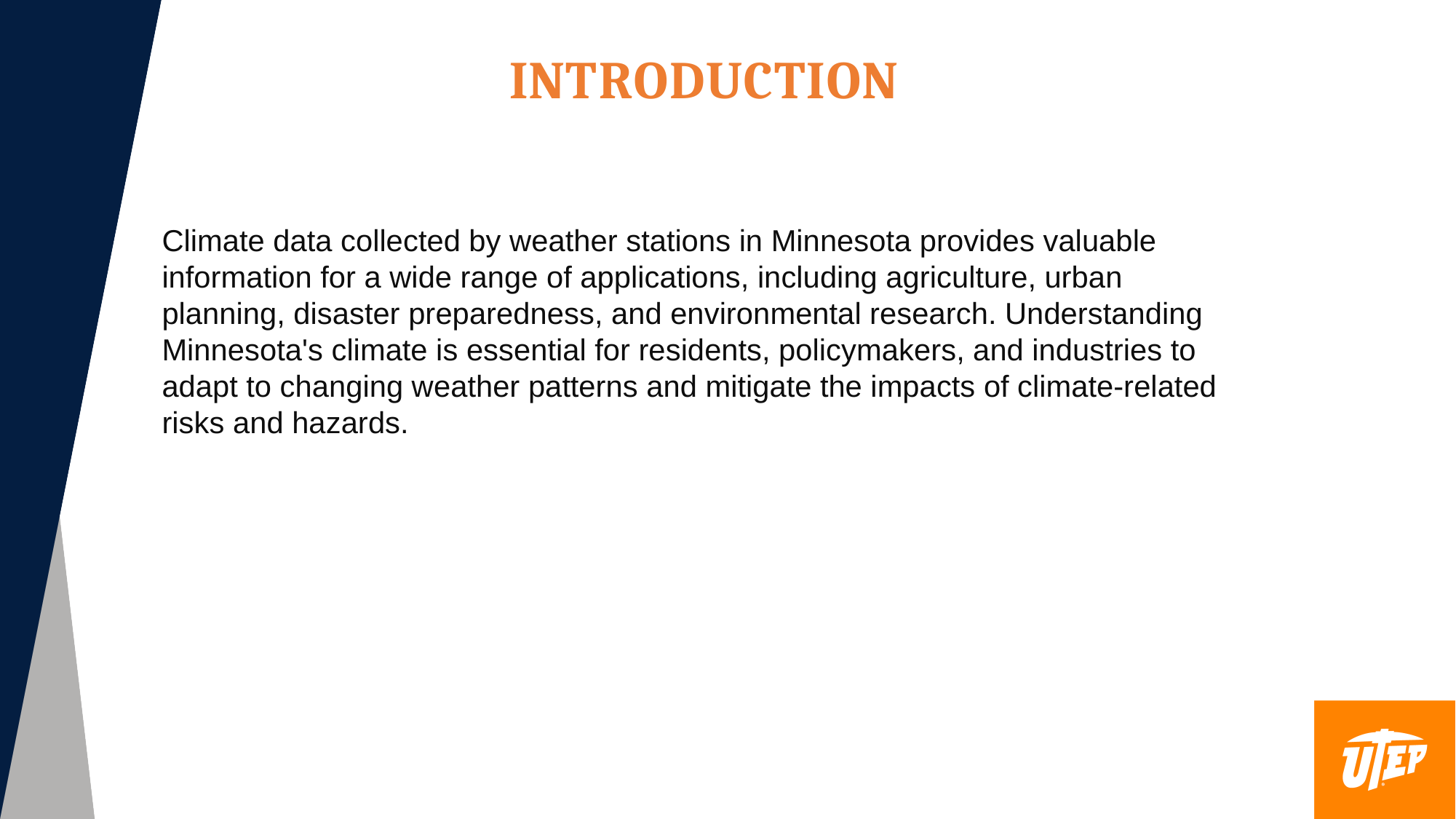

INTRODUCTION

Climate data collected by weather stations in Minnesota provides valuable information for a wide range of applications, including agriculture, urban planning, disaster preparedness, and environmental research. Understanding Minnesota's climate is essential for residents, policymakers, and industries to adapt to changing weather patterns and mitigate the impacts of climate-related risks and hazards.